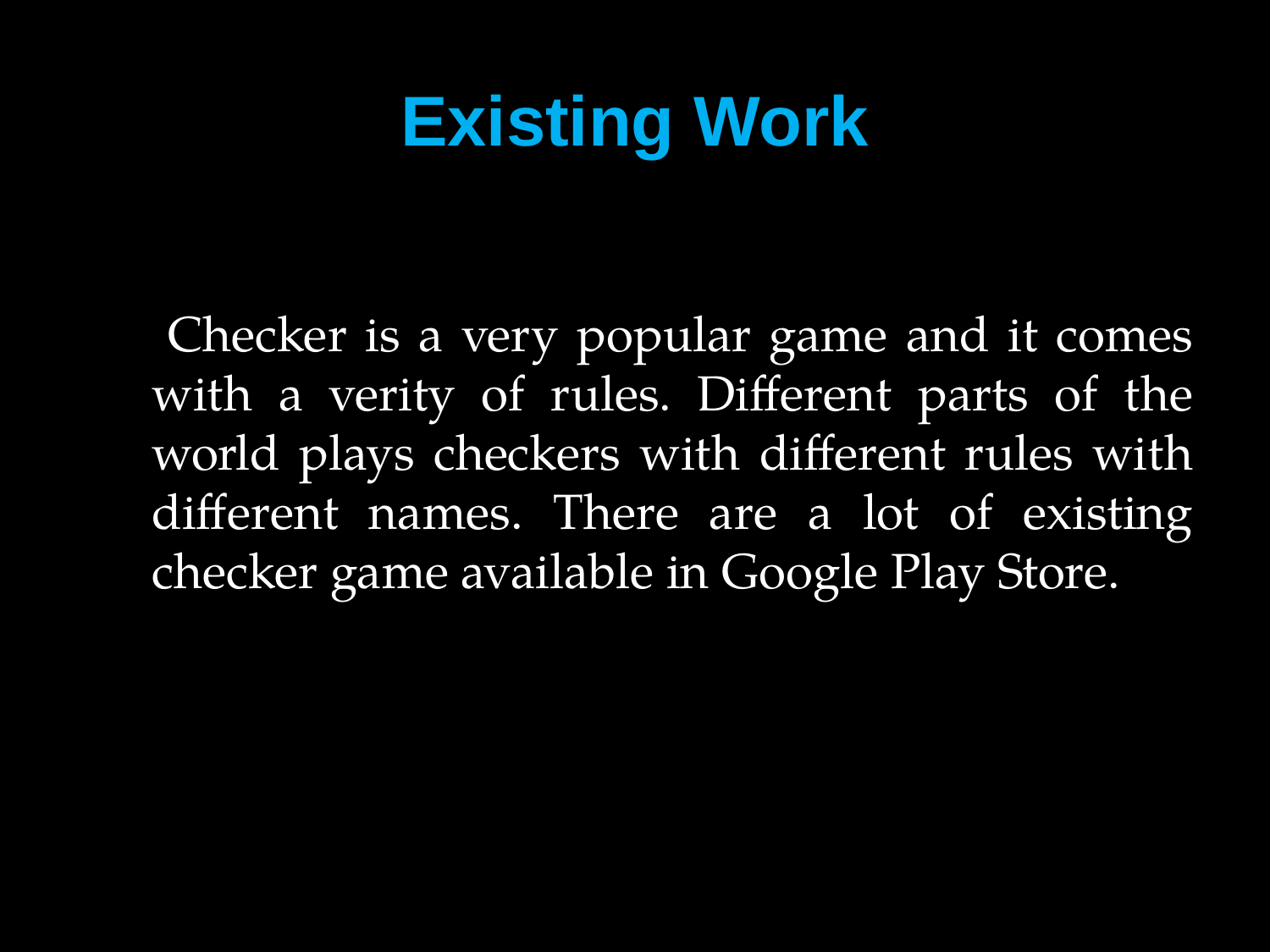

# Existing Work
    Checker is a very popular game and it comes with a verity of rules. Different parts of the world plays checkers with different rules with different names. There are a lot of existing checker game available in Google Play Store.